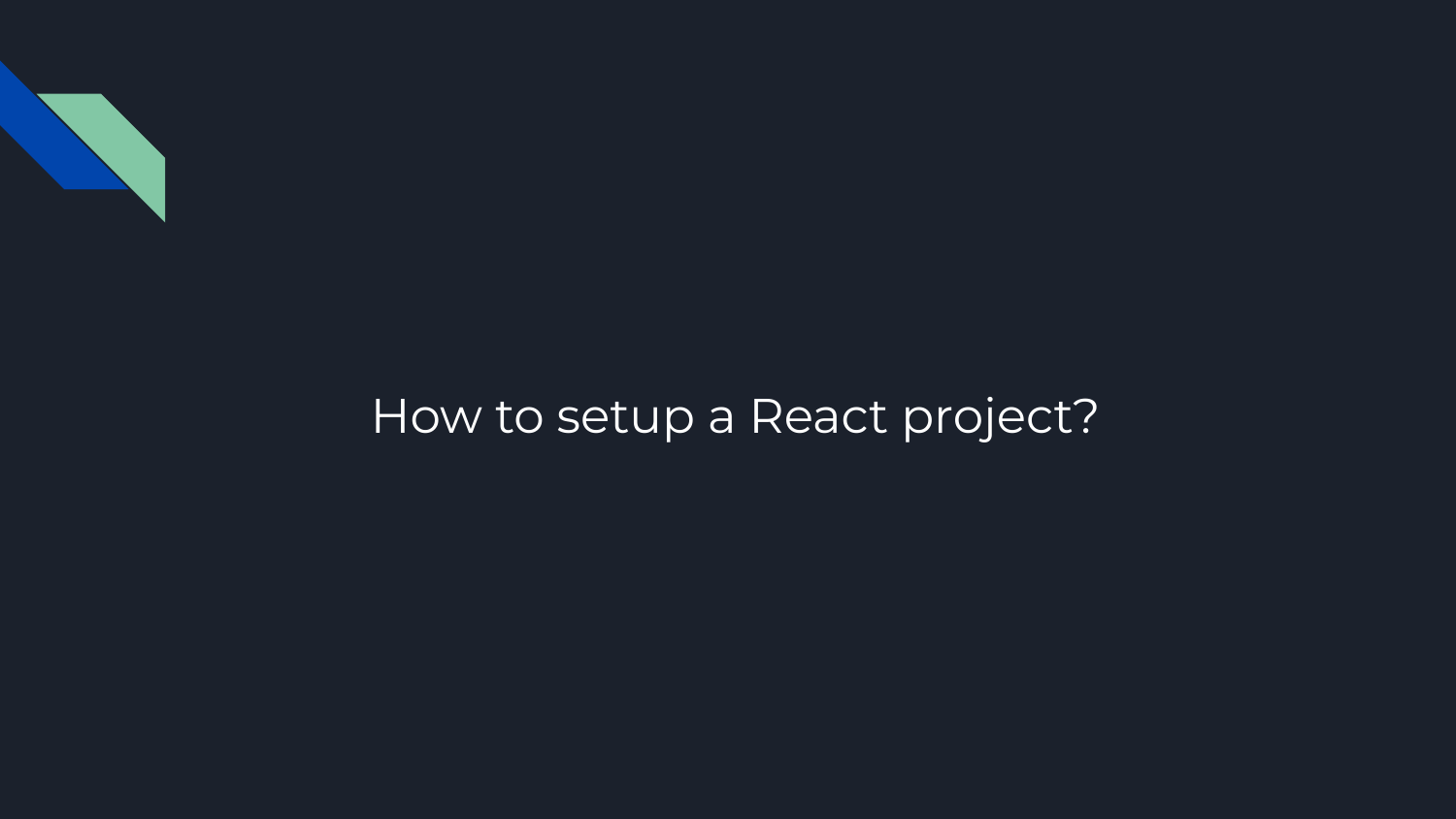

# How to setup a React project?